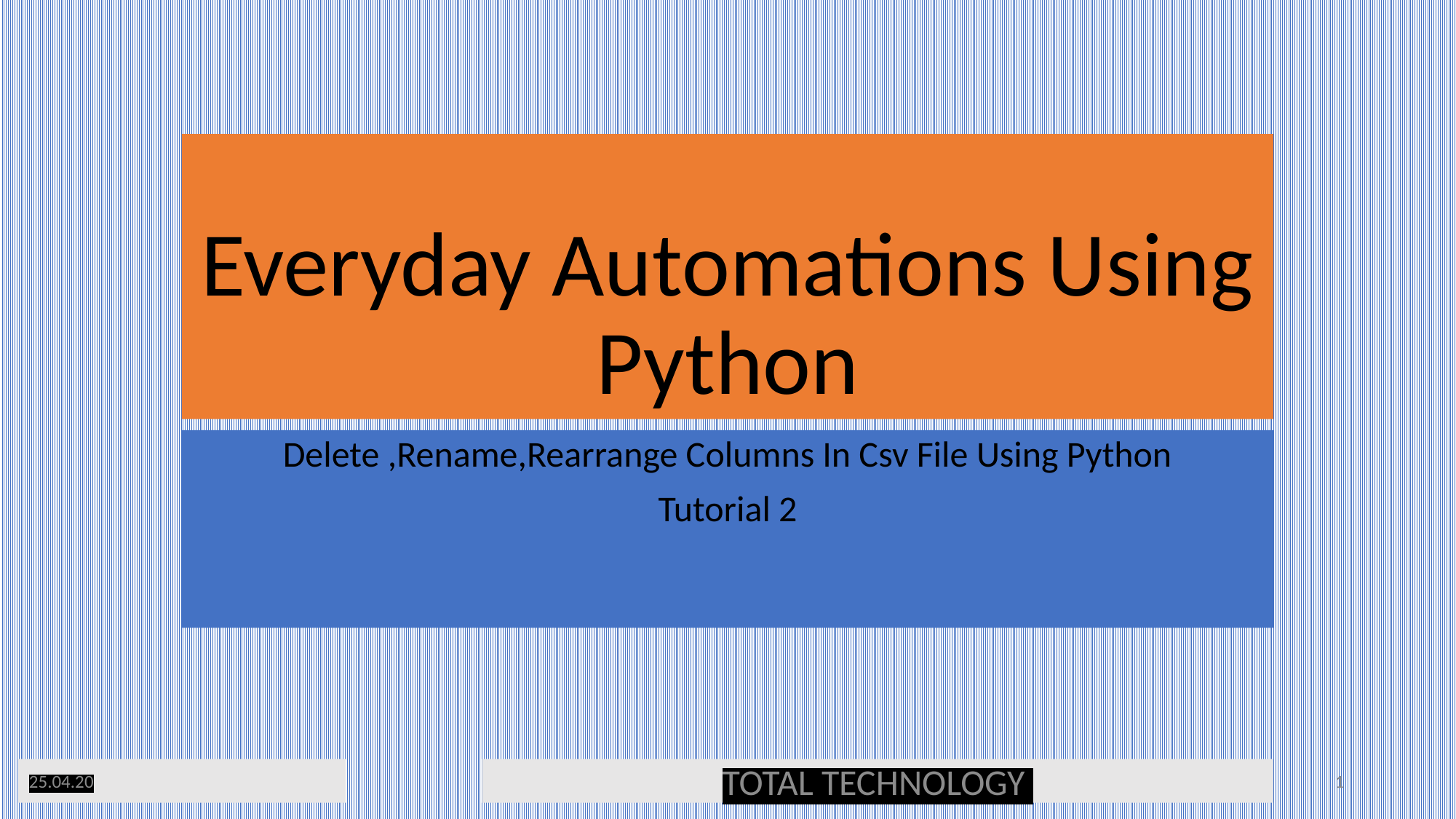

# Everyday Automations Using Python
Delete ,Rename,Rearrange Columns In Csv File Using Python
Tutorial 2

25.04.20
TOTAL TECHNOLOGY
1